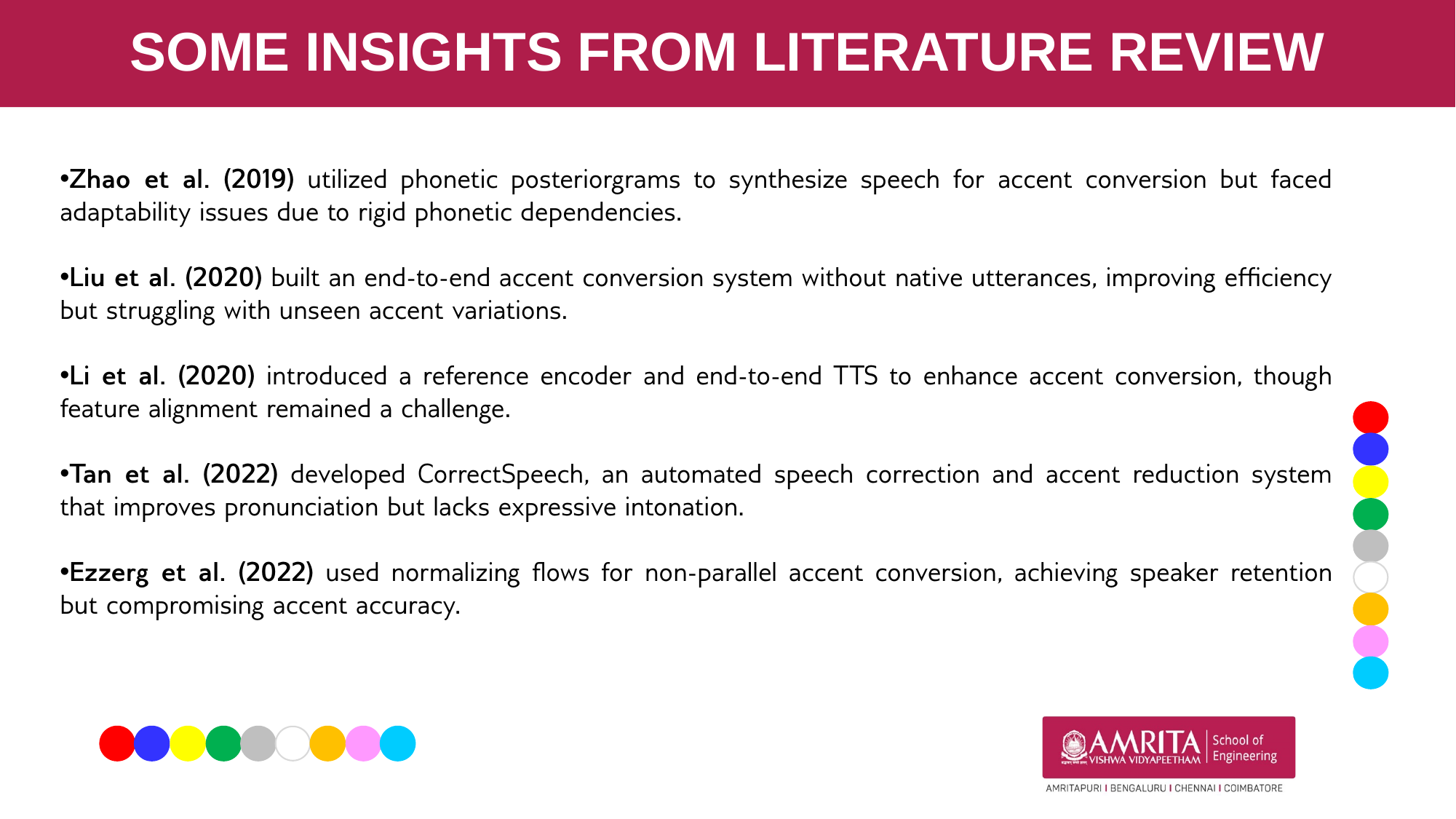

# SOME INSIGHTS FROM LITERATURE REVIEW
Zhao et al. (2019) utilized phonetic posteriorgrams to synthesize speech for accent conversion but faced adaptability issues due to rigid phonetic dependencies.

Liu et al. (2020) built an end-to-end accent conversion system without native utterances, improving efficiency but struggling with unseen accent variations.

Li et al. (2020) introduced a reference encoder and end-to-end TTS to enhance accent conversion, though feature alignment remained a challenge.

Tan et al. (2022) developed CorrectSpeech, an automated speech correction and accent reduction system that improves pronunciation but lacks expressive intonation.

Ezzerg et al. (2022) used normalizing flows for non-parallel accent conversion, achieving speaker retention but compromising accent accuracy.